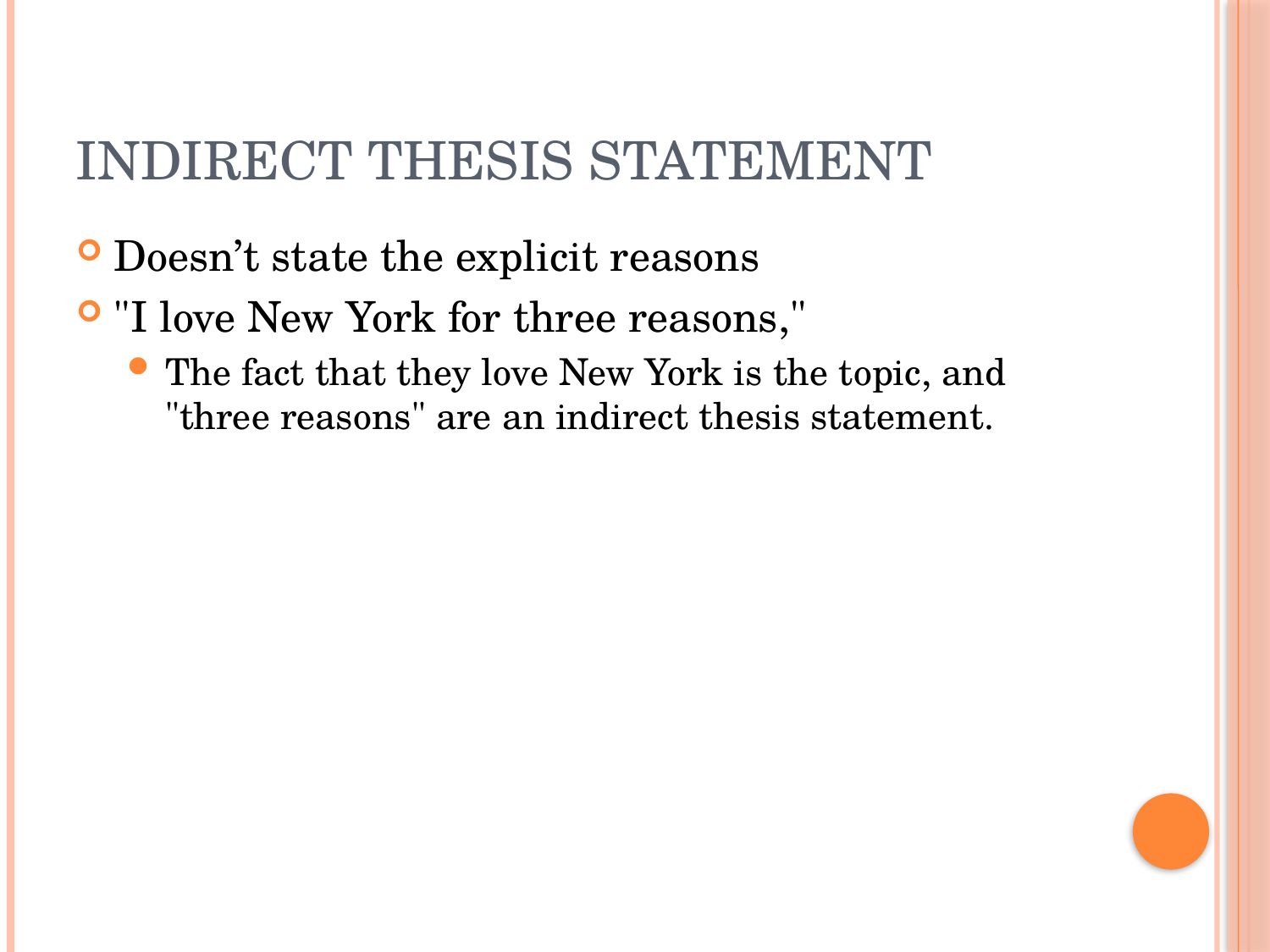

# Indirect Thesis Statement
Doesn’t state the explicit reasons
"I love New York for three reasons,"
The fact that they love New York is the topic, and "three reasons" are an indirect thesis statement.